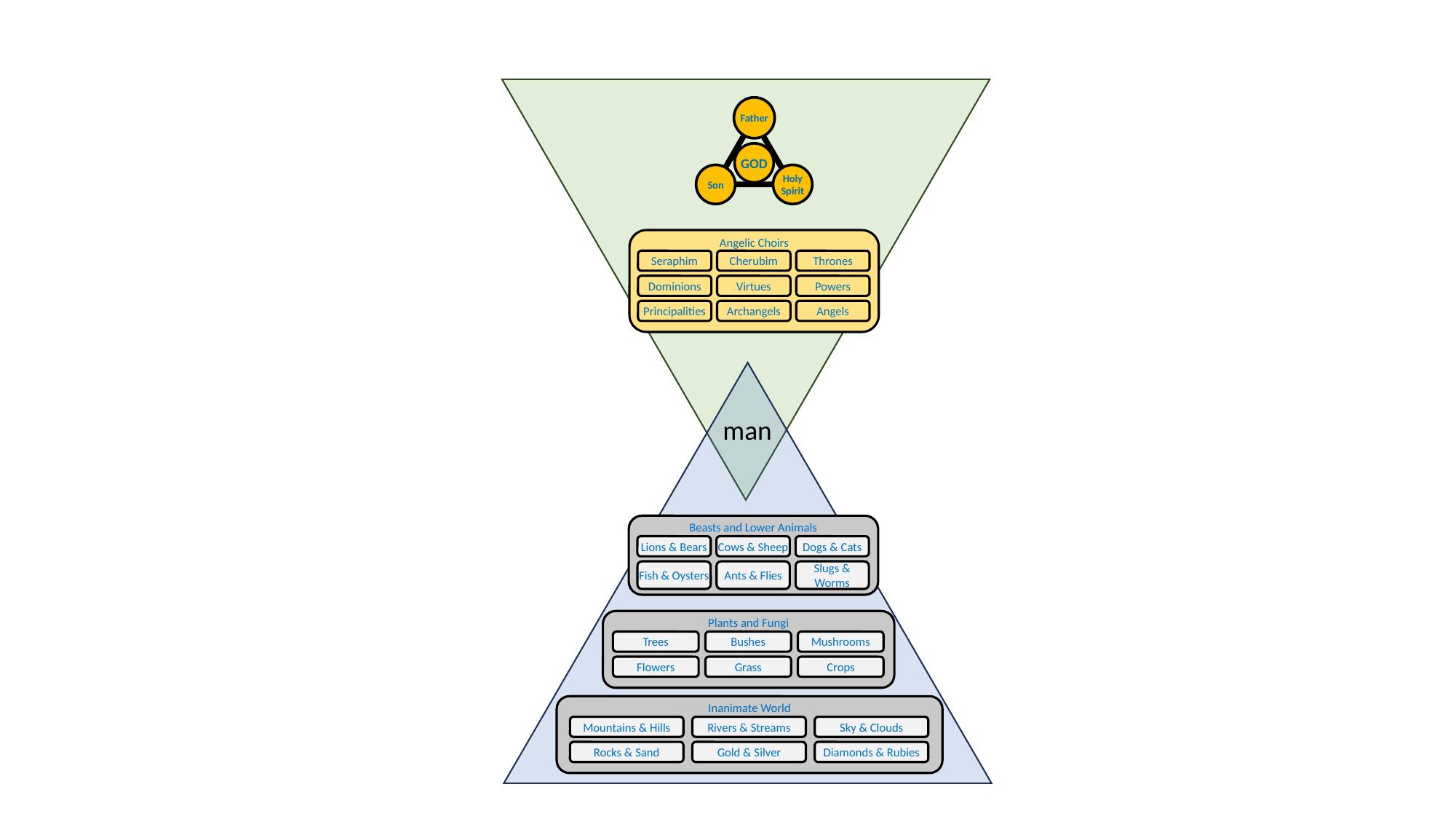

Father

GOD
Son
Holy Spirit
Angelic Choirs
Seraphim
Cherubim
Thrones
Dominions
Virtues
Powers
Principalities
Archangels
Angels

man
Beasts and Lower Animals
Lions & Bears
Cows & Sheep
Dogs & Cats
Slugs & Worms
Fish & Oysters
Ants & Flies
Plants and Fungi
Trees
Bushes
Mushrooms
Flowers
Grass
Crops
Inanimate World
Mountains & Hills
Rivers & Streams
Sky & Clouds
Rocks & Sand
Gold & Silver
Diamonds & Rubies